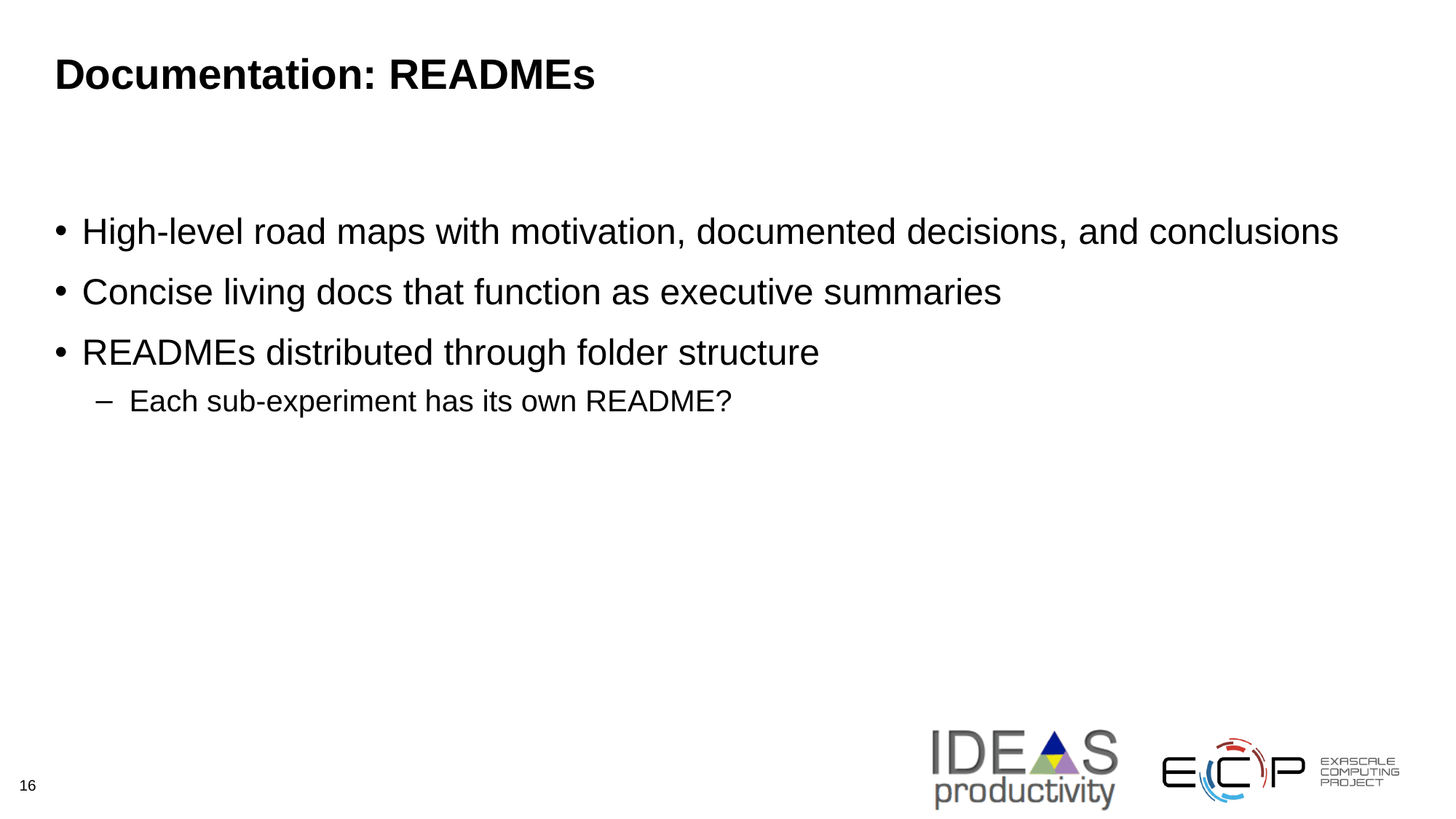

# Documentation: READMEs
High-level road maps with motivation, documented decisions, and conclusions
Concise living docs that function as executive summaries
READMEs distributed through folder structure
Each sub-experiment has its own README?